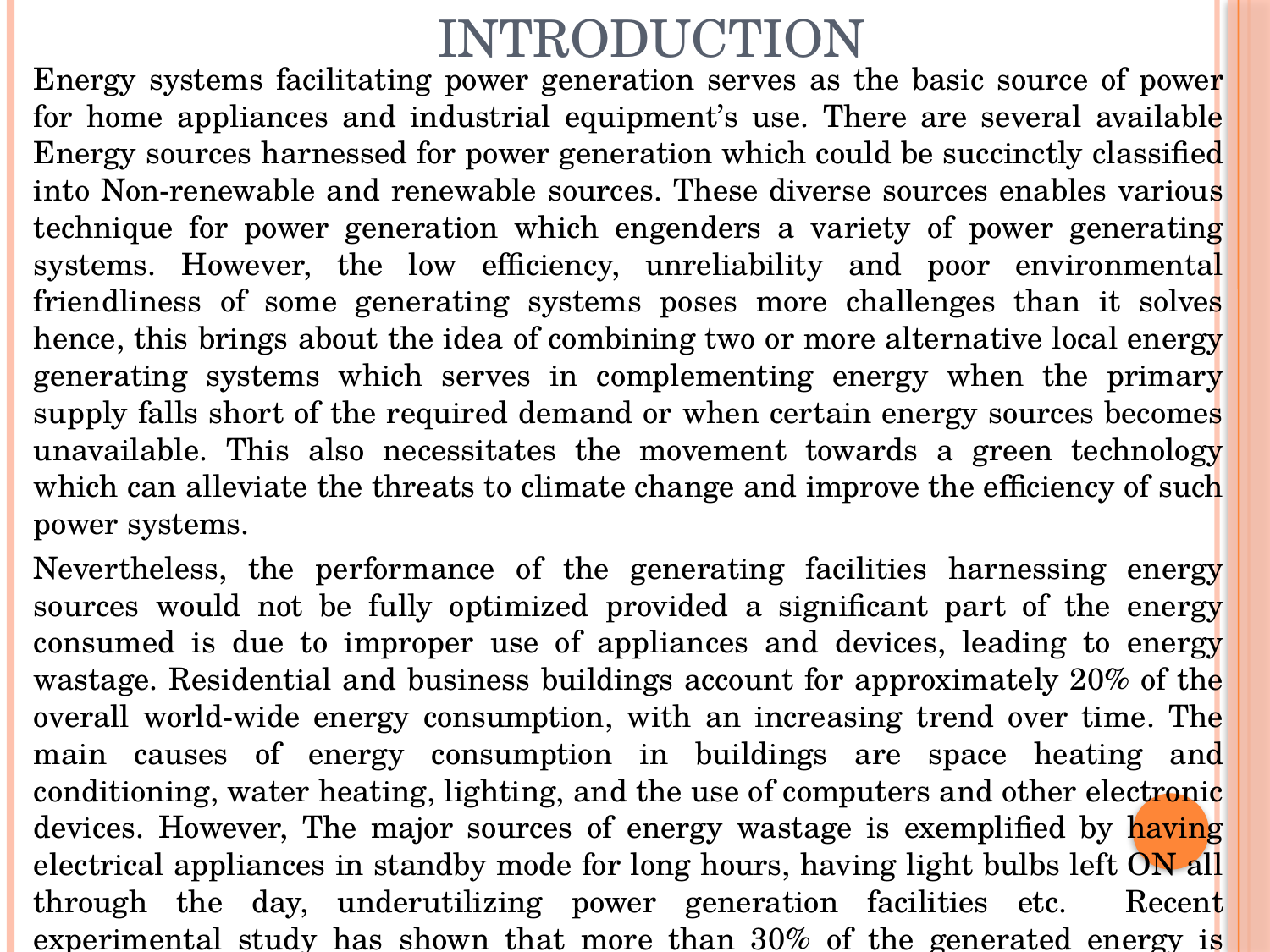

# INTRODUCTION
Energy systems facilitating power generation serves as the basic source of power for home appliances and industrial equipment’s use. There are several available Energy sources harnessed for power generation which could be succinctly classified into Non-renewable and renewable sources. These diverse sources enables various technique for power generation which engenders a variety of power generating systems. However, the low efficiency, unreliability and poor environmental friendliness of some generating systems poses more challenges than it solves hence, this brings about the idea of combining two or more alternative local energy generating systems which serves in complementing energy when the primary supply falls short of the required demand or when certain energy sources becomes unavailable. This also necessitates the movement towards a green technology which can alleviate the threats to climate change and improve the efficiency of such power systems.
Nevertheless, the performance of the generating facilities harnessing energy sources would not be fully optimized provided a significant part of the energy consumed is due to improper use of appliances and devices, leading to energy wastage. Residential and business buildings account for approximately 20% of the overall world-wide energy consumption, with an increasing trend over time. The main causes of energy consumption in buildings are space heating and conditioning, water heating, lighting, and the use of computers and other electronic devices. However, The major sources of energy wastage is exemplified by having electrical appliances in standby mode for long hours, having light bulbs left ON all through the day, underutilizing power generation facilities etc.  Recent experimental study has shown that more than 30% of the generated energy is being wasted as a result of various forms of energy mismanagement.